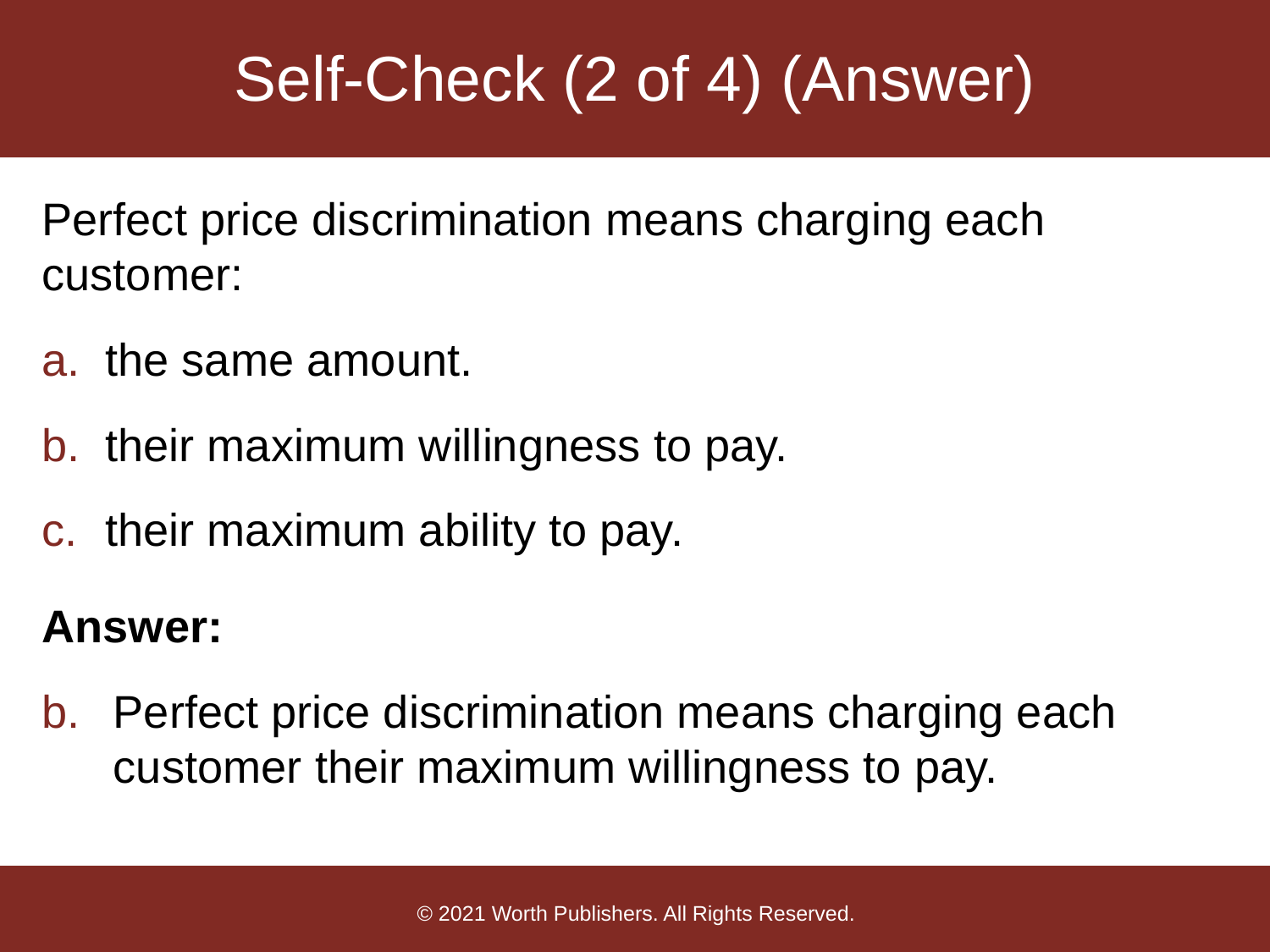

# Self-Check (2 of 4) (Answer)
Perfect price discrimination means charging each customer:
the same amount.
their maximum willingness to pay.
their maximum ability to pay.
Answer:
Perfect price discrimination means charging each customer their maximum willingness to pay.